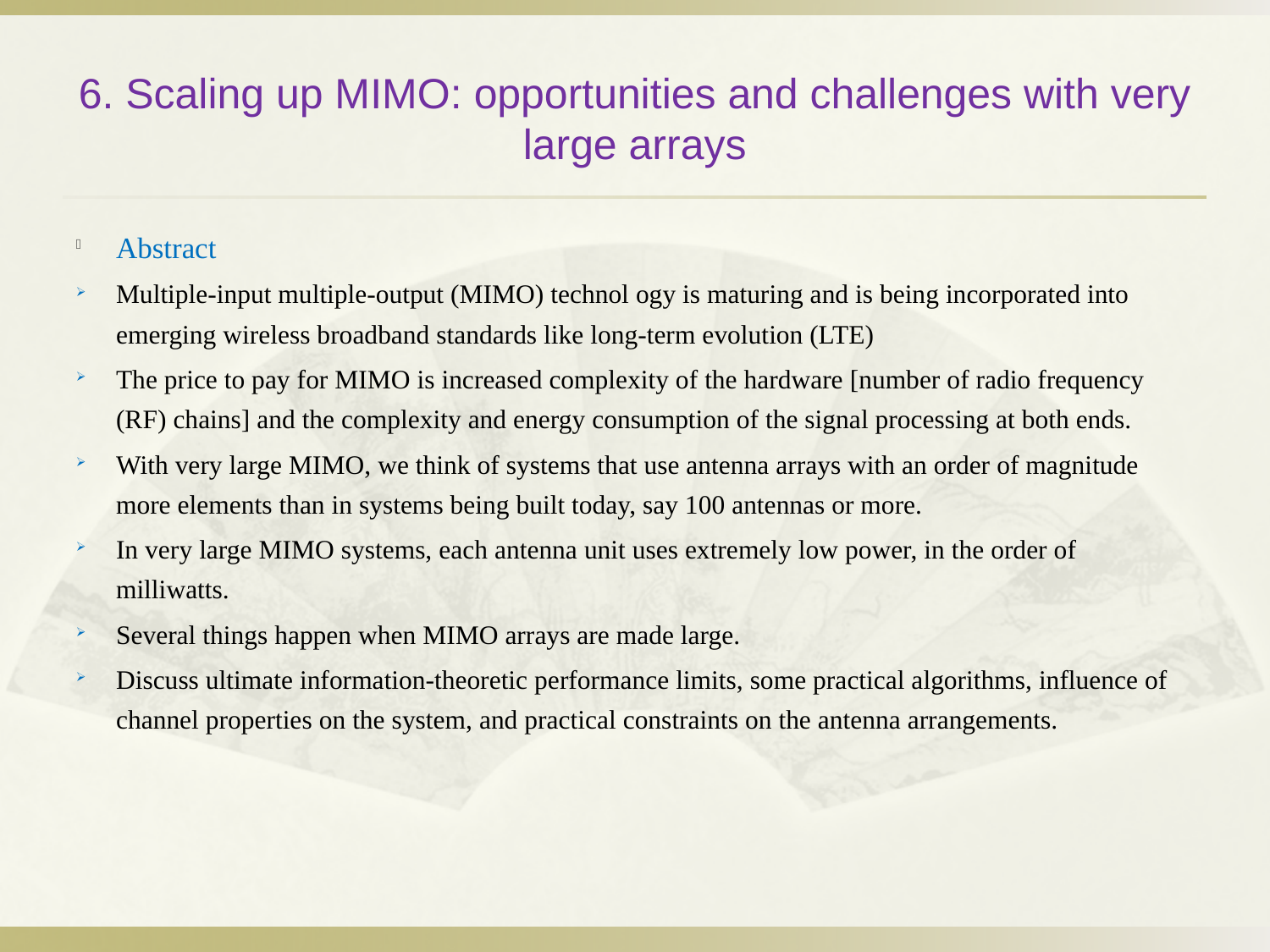

# 6. Scaling up MIMO: opportunities and challenges with very large arrays
Abstract
Multiple-input multiple-output (MIMO) technol ogy is maturing and is being incorporated into emerging wireless broadband standards like long-term evolution (LTE)
The price to pay for MIMO is increased complexity of the hardware [number of radio frequency (RF) chains] and the complexity and energy consumption of the signal processing at both ends.
With very large MIMO, we think of systems that use antenna arrays with an order of magnitude more elements than in systems being built today, say 100 antennas or more.
In very large MIMO systems, each antenna unit uses extremely low power, in the order of milliwatts.
Several things happen when MIMO arrays are made large.
Discuss ultimate information-theoretic performance limits, some practical algorithms, influence of channel properties on the system, and practical constraints on the antenna arrangements.